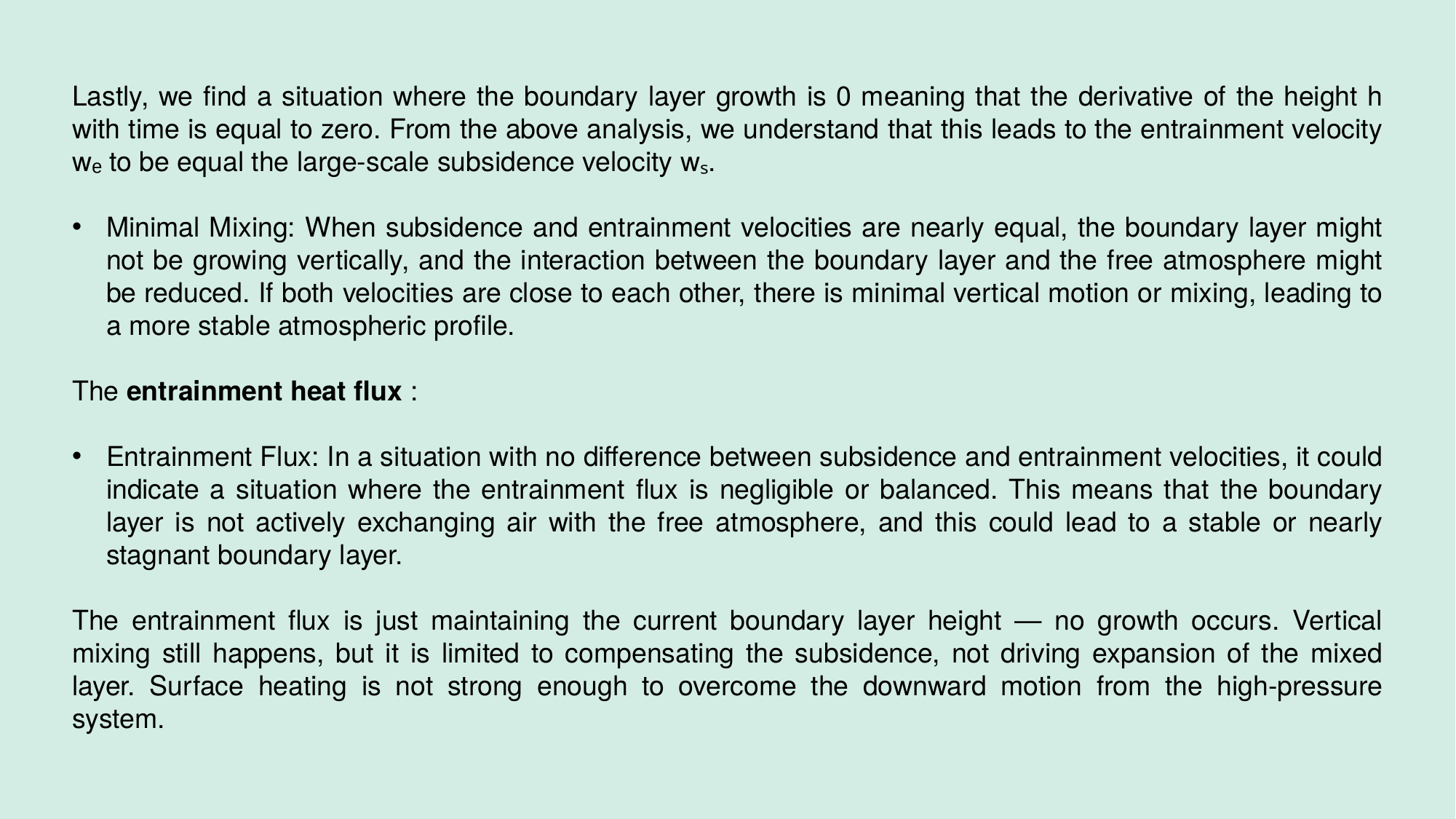

Lastly, we find a situation where the boundary layer growth is 0 meaning that the derivative of the height h with time is equal to zero. From the above analysis, we understand that this leads to the entrainment velocity wₑ to be equal the large-scale subsidence velocity wₛ.

Minimal Mixing: When subsidence and entrainment velocities are nearly equal, the boundary layer might not be growing vertically, and the interaction between the boundary layer and the free atmosphere might be reduced. If both velocities are close to each other, there is minimal vertical motion or mixing, leading to a more stable atmospheric profile.

The entrainment heat flux :

Entrainment Flux: In a situation with no difference between subsidence and entrainment velocities, it could indicate a situation where the entrainment flux is negligible or balanced. This means that the boundary layer is not actively exchanging air with the free atmosphere, and this could lead to a stable or nearly stagnant boundary layer.

The entrainment flux is just maintaining the current boundary layer height — no growth occurs. Vertical mixing still happens, but it is limited to compensating the subsidence, not driving expansion of the mixed layer. Surface heating is not strong enough to overcome the downward motion from the high-pressure system.